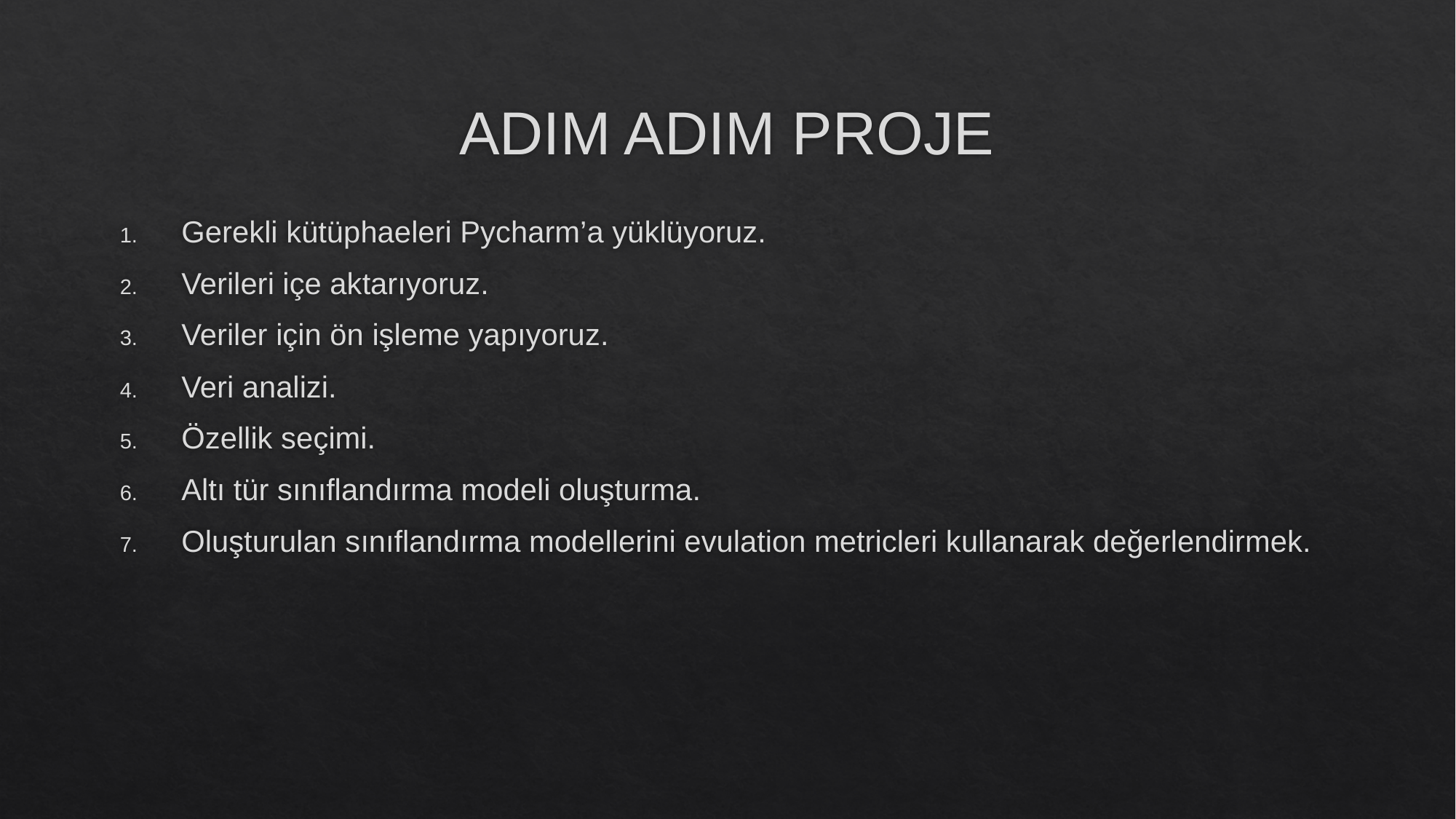

# ADIM ADIM PROJE
Gerekli kütüphaeleri Pycharm’a yüklüyoruz.
Verileri içe aktarıyoruz.
Veriler için ön işleme yapıyoruz.
Veri analizi.
Özellik seçimi.
Altı tür sınıflandırma modeli oluşturma.
Oluşturulan sınıflandırma modellerini evulation metricleri kullanarak değerlendirmek.